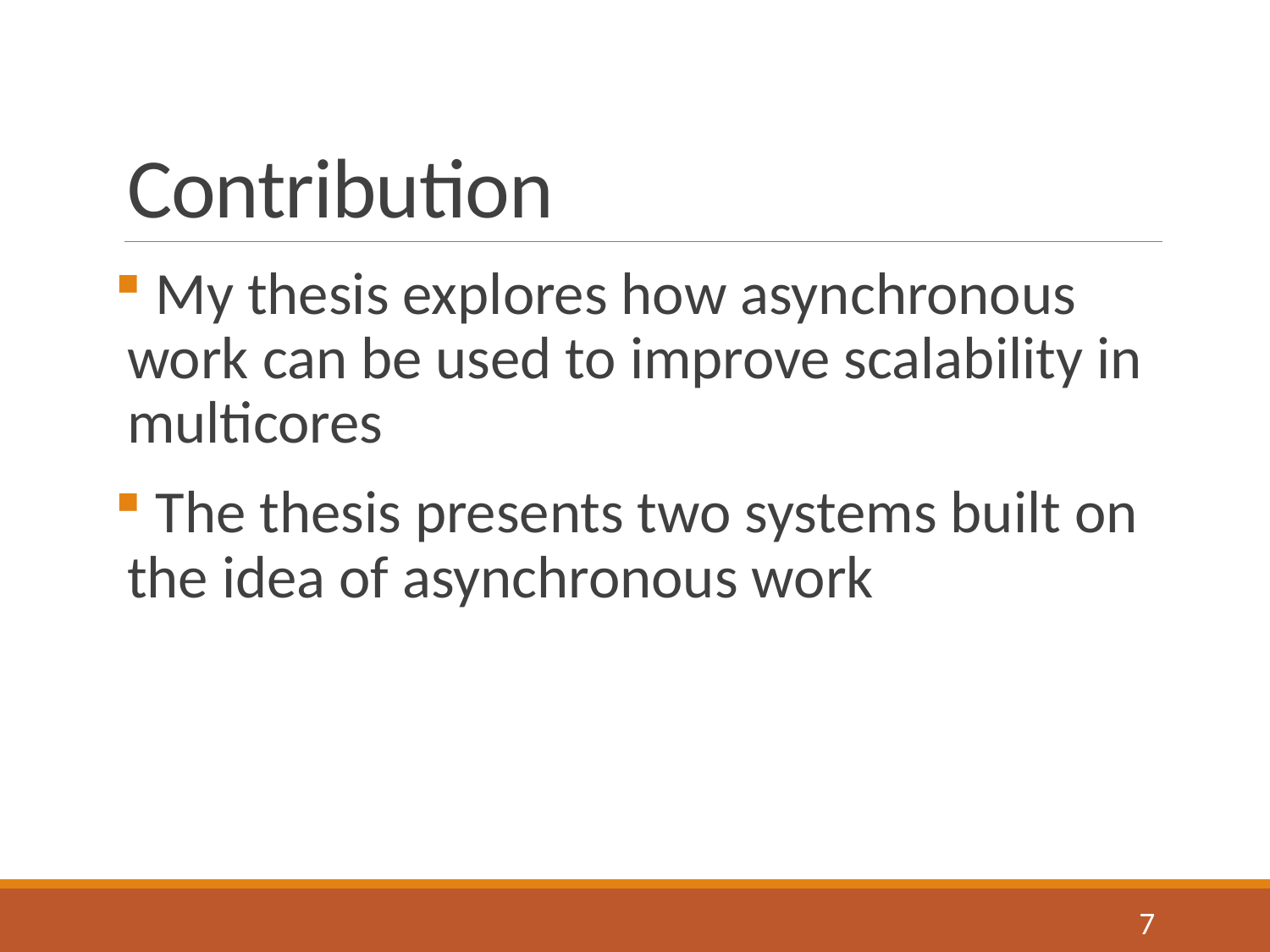

# Contribution
 My thesis explores how asynchronous work can be used to improve scalability in multicores
 The thesis presents two systems built on the idea of asynchronous work
7